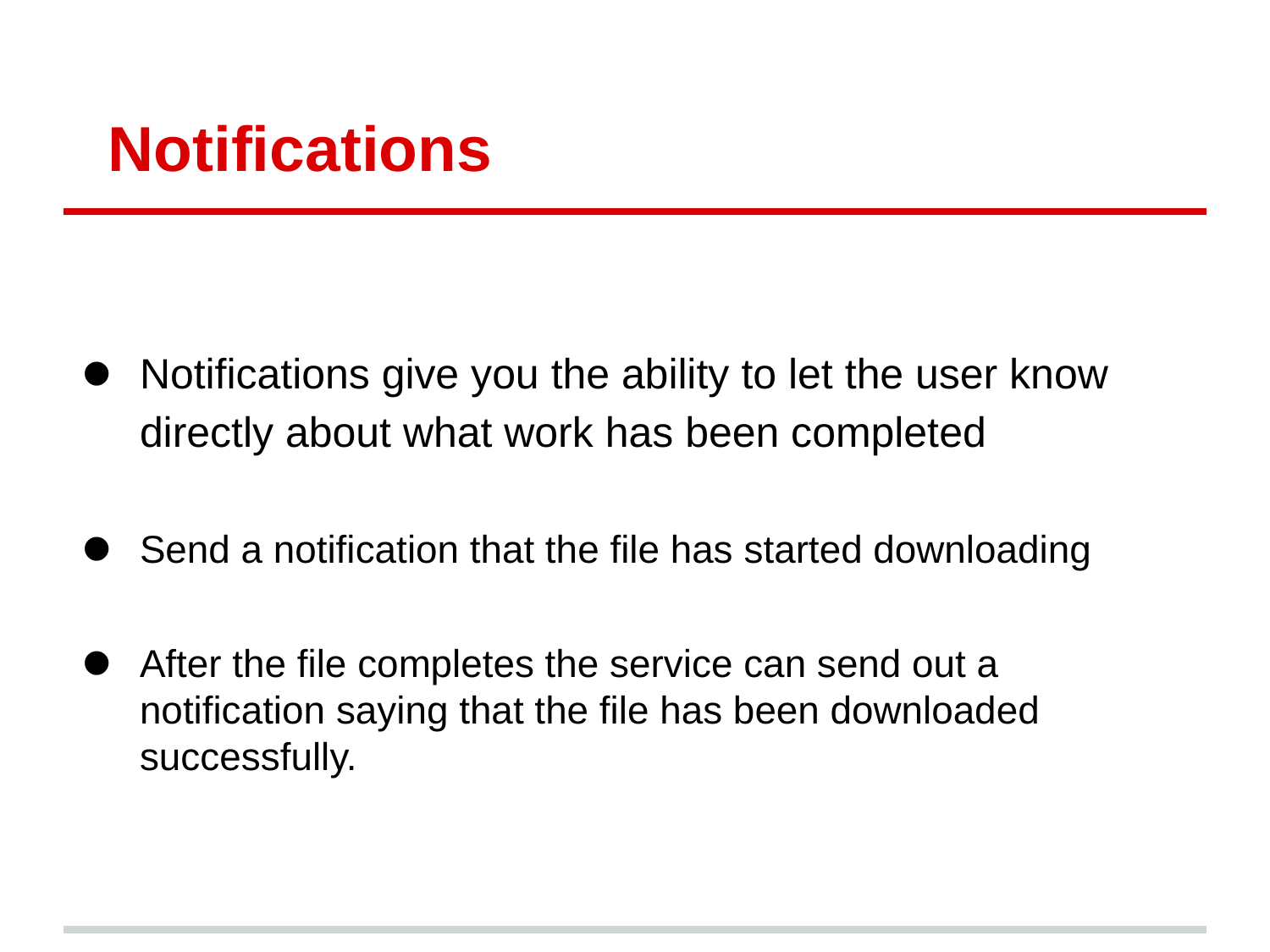

# Notifications

Notifications give you the ability to let the user know directly about what work has been completed

Send a notification that the file has started downloading

After the file completes the service can send out a notification saying that the file has been downloaded successfully.